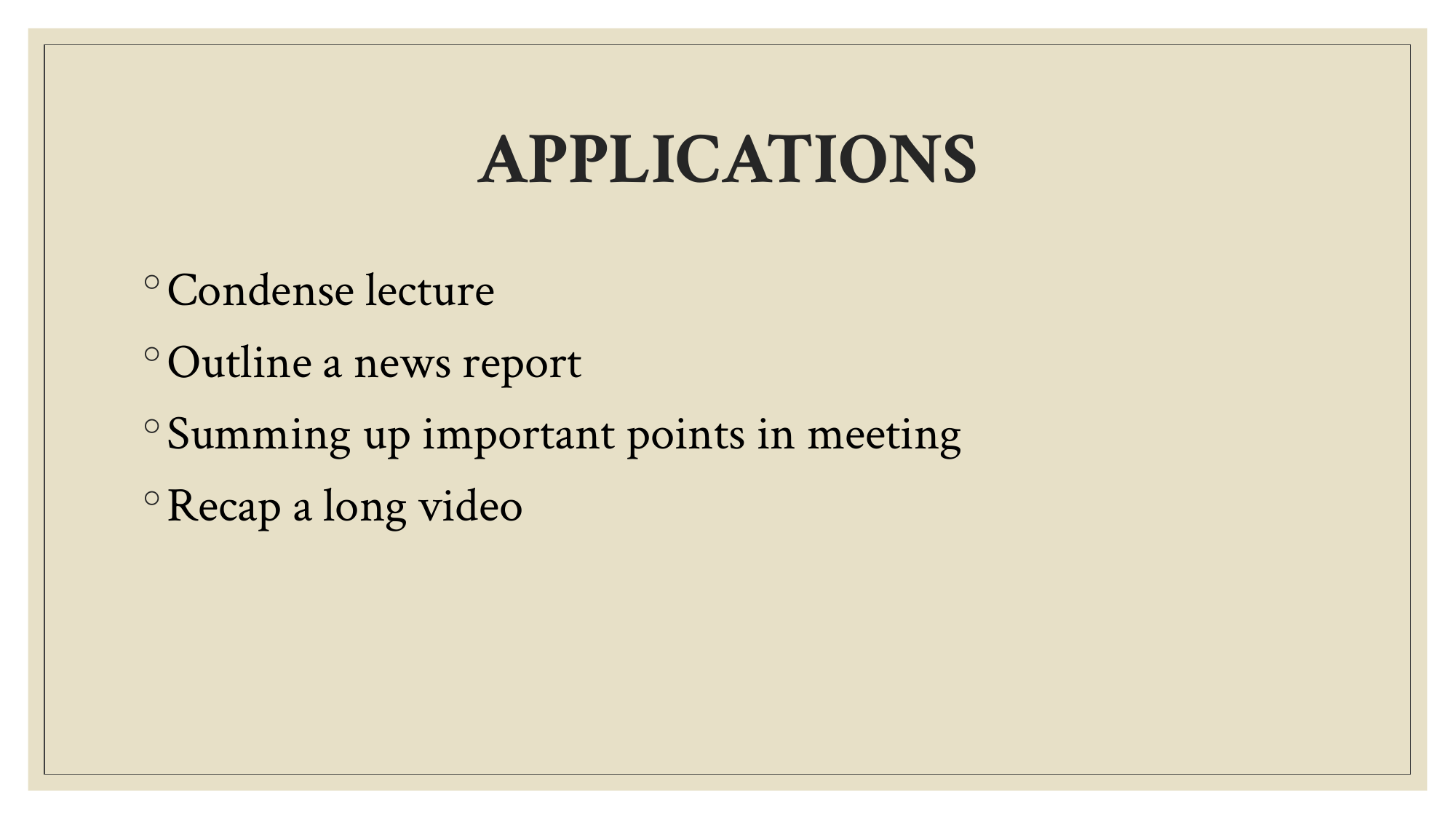

# APPLICATIONS
Condense lecture
Outline a news report
Summing up important points in meeting
Recap a long video